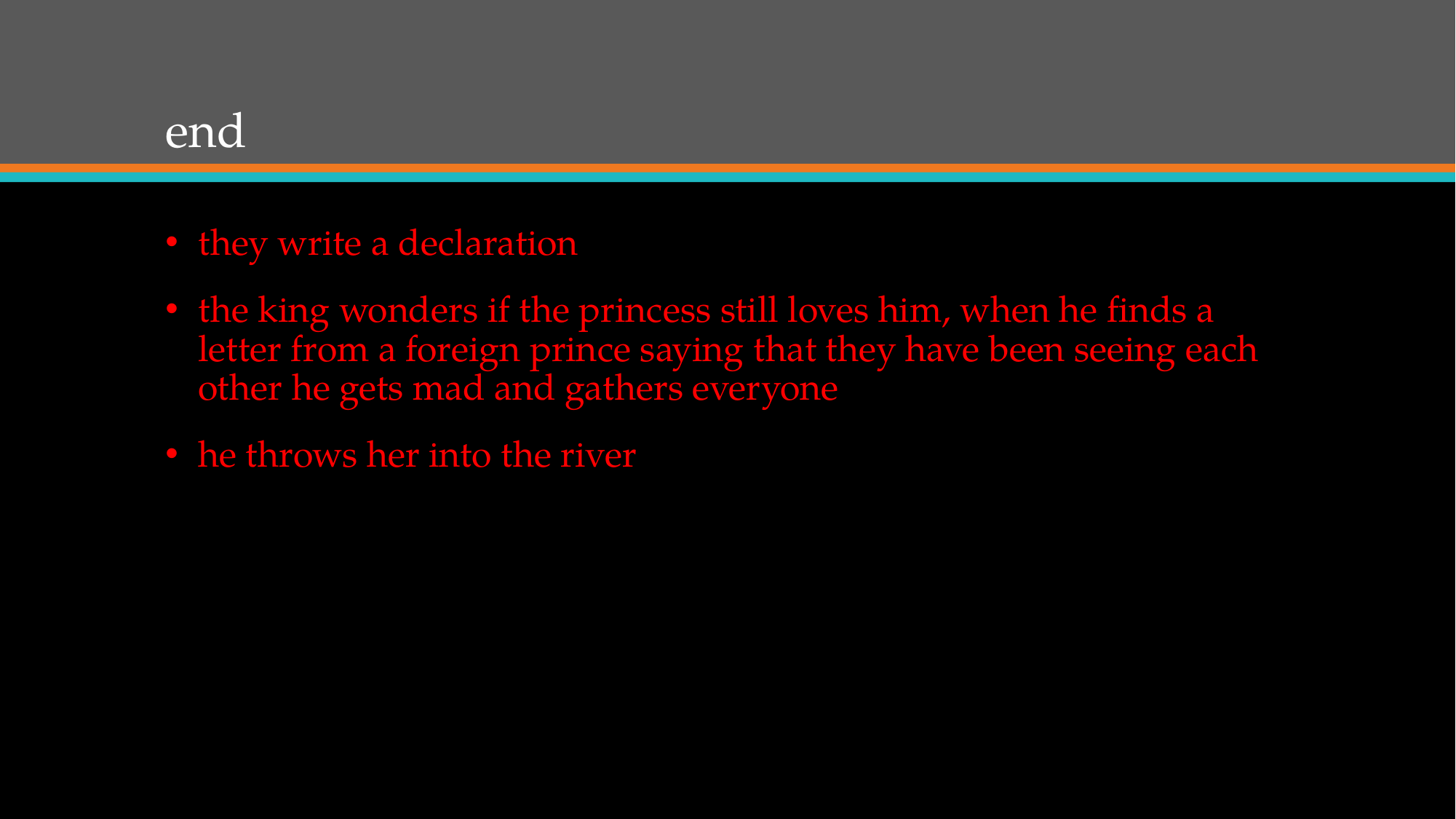

# end
they write a declaration
the king wonders if the princess still loves him, when he finds a letter from a foreign prince saying that they have been seeing each other he gets mad and gathers everyone
he throws her into the river